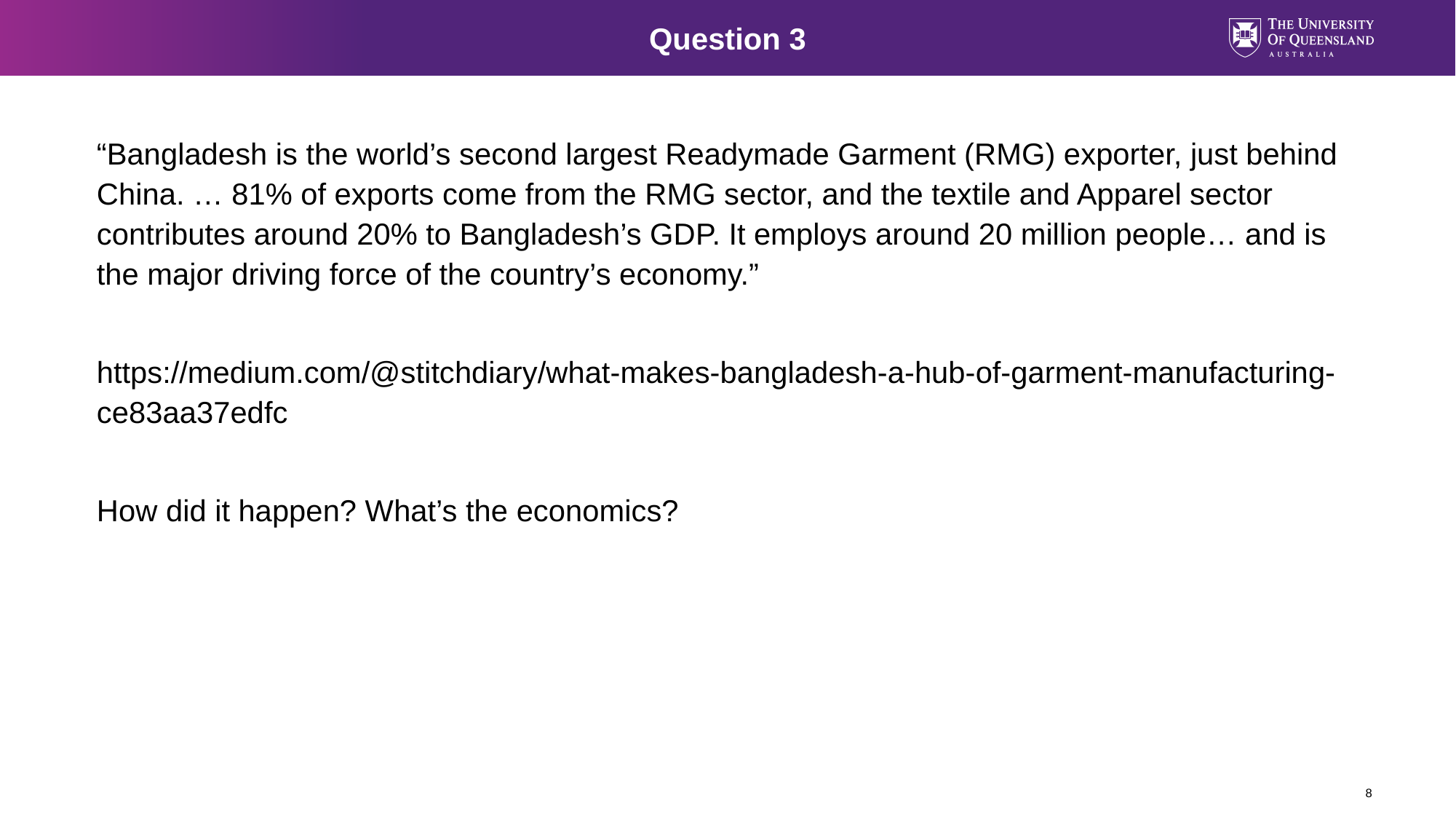

Question 3
“Bangladesh is the world’s second largest Readymade Garment (RMG) exporter, just behind China. … 81% of exports come from the RMG sector, and the textile and Apparel sector contributes around 20% to Bangladesh’s GDP. It employs around 20 million people… and is the major driving force of the country’s economy.”

https://medium.com/@stitchdiary/what-makes-bangladesh-a-hub-of-garment-manufacturing-ce83aa37edfc

How did it happen? What’s the economics?

8